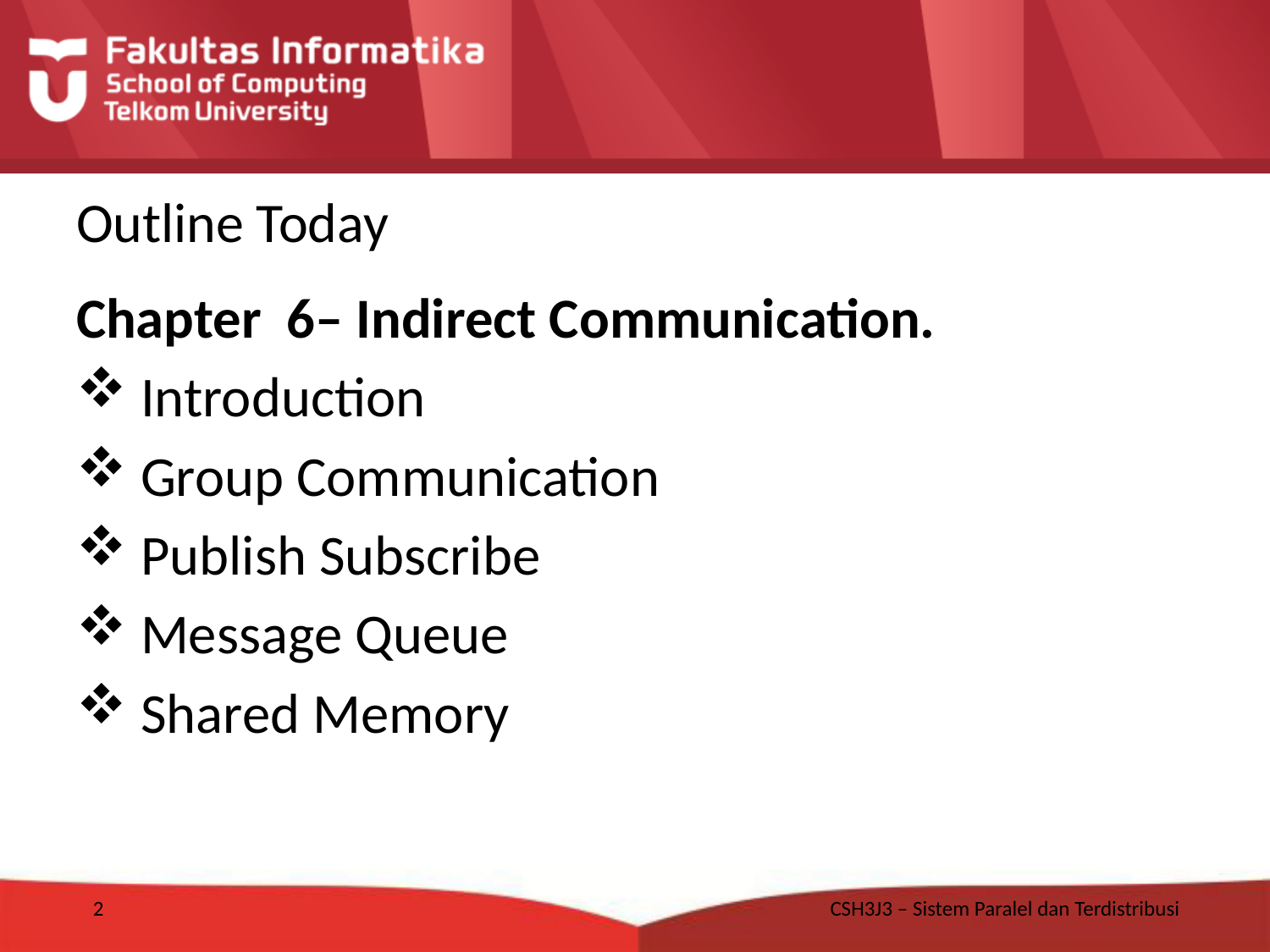

# Outline Today
Chapter  6– Indirect Communication.
 Introduction
 Group Communication
 Publish Subscribe
 Message Queue
 Shared Memory
2
CSH3J3 – Sistem Paralel dan Terdistribusi